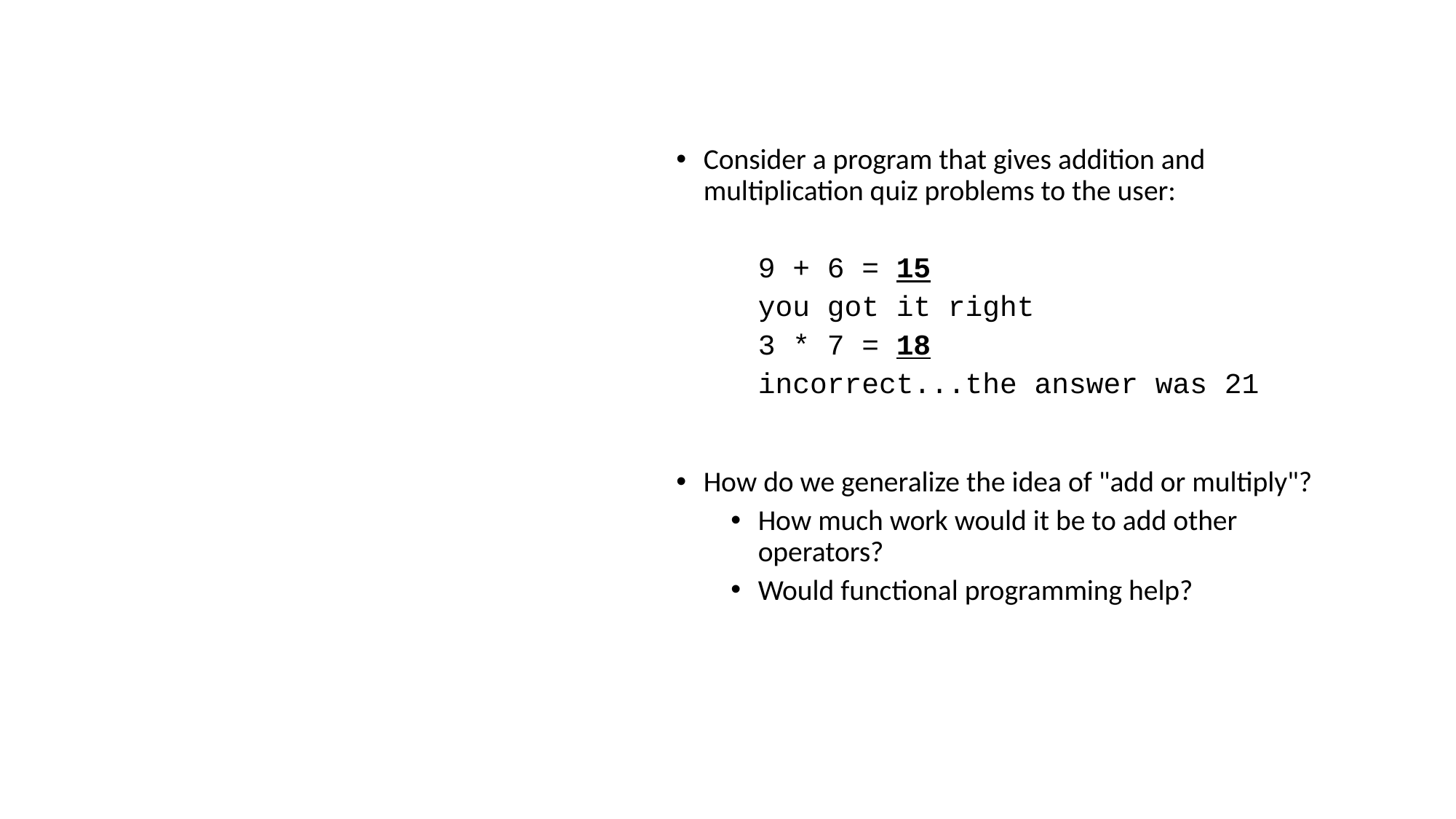

# Add/multiply tutor
Consider a program that gives addition and multiplication quiz problems to the user:

	9 + 6 = 15
	you got it right
	3 * 7 = 18
	incorrect...the answer was 21

How do we generalize the idea of "add or multiply"?
How much work would it be to add other operators?
Would functional programming help?